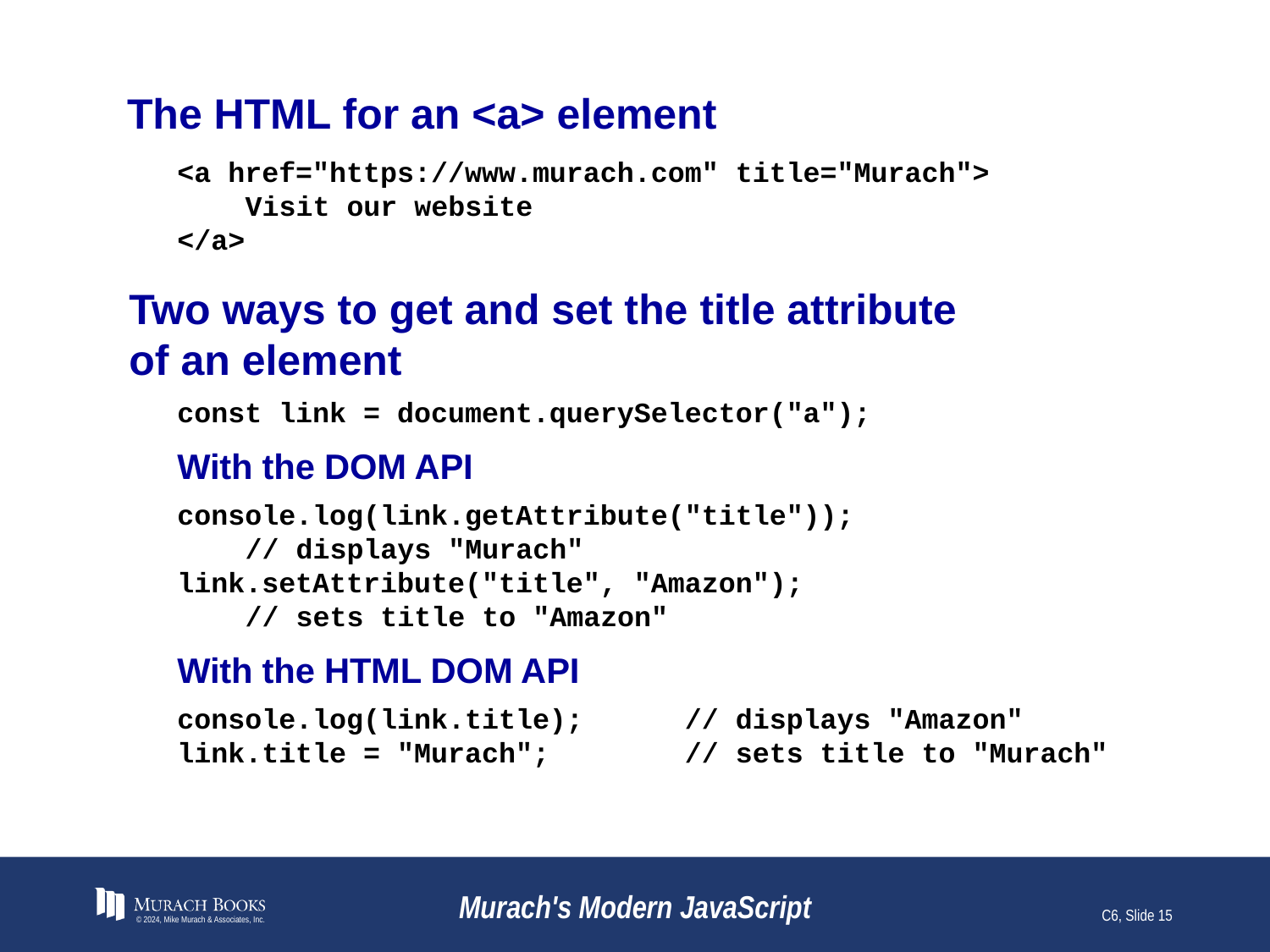

# The HTML for an <a> element
<a href="https://www.murach.com" title="Murach">
    Visit our website
</a>
Two ways to get and set the title attribute
of an element
const link = document.querySelector("a");
With the DOM API
console.log(link.getAttribute("title"));
    // displays "Murach"
link.setAttribute("title", "Amazon");
    // sets title to "Amazon"
With the HTML DOM API
console.log(link.title);      // displays "Amazon"
link.title = "Murach";        // sets title to "Murach"

© 2024, Mike Murach & Associates, Inc.
Murach's Modern JavaScript

C6, Slide 15